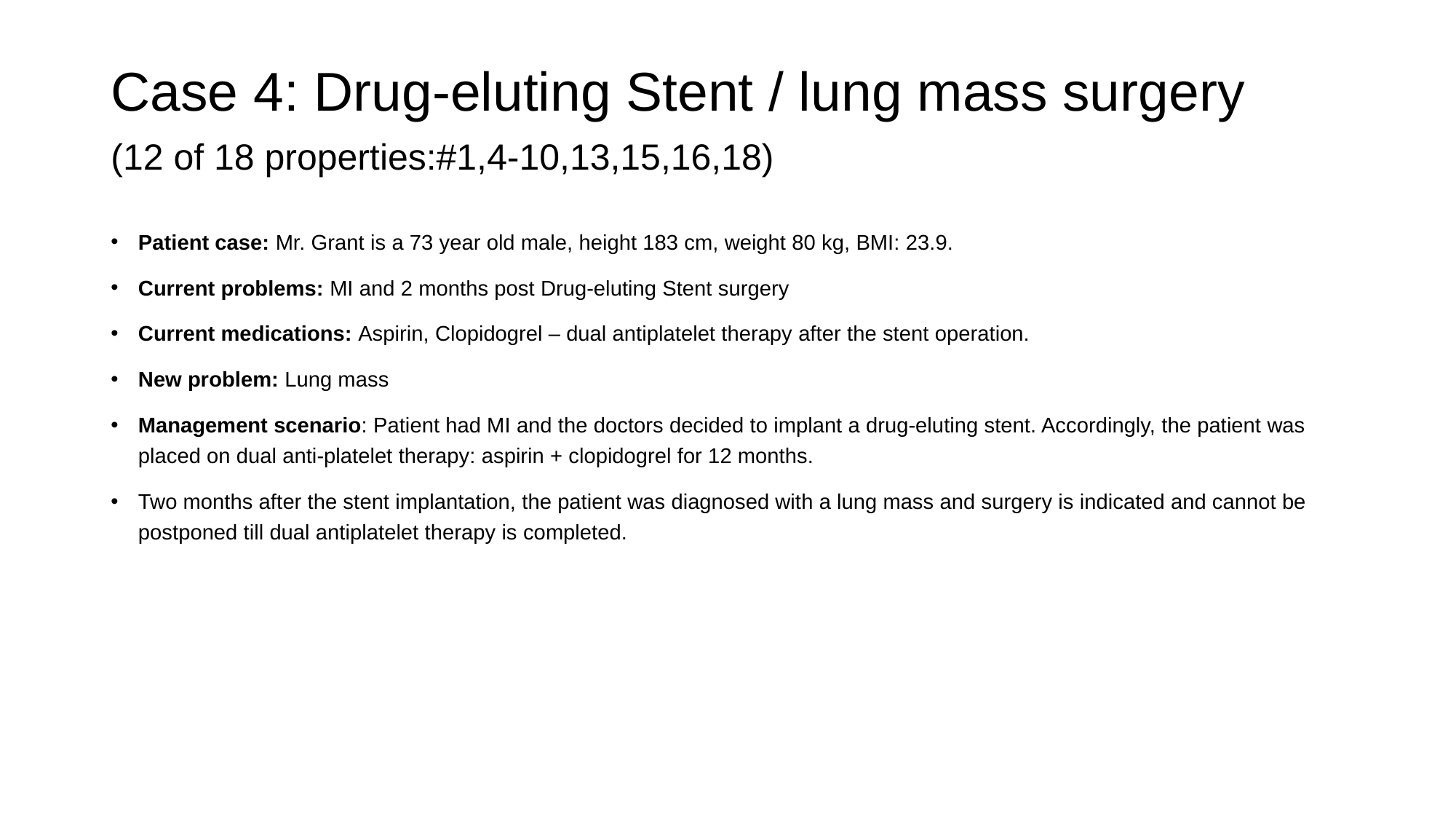

# Case 4: Drug-eluting Stent / lung mass surgery (12 of 18 properties:#1,4-10,13,15,16,18)
Patient case: Mr. Grant is a 73 year old male, height 183 cm, weight 80 kg, BMI: 23.9.
Current problems: MI and 2 months post Drug-eluting Stent surgery
Current medications: Aspirin, Clopidogrel – dual antiplatelet therapy after the stent operation.
New problem: Lung mass
Management scenario: Patient had MI and the doctors decided to implant a drug-eluting stent. Accordingly, the patient was placed on dual anti-platelet therapy: aspirin + clopidogrel for 12 months.
Two months after the stent implantation, the patient was diagnosed with a lung mass and surgery is indicated and cannot be postponed till dual antiplatelet therapy is completed.